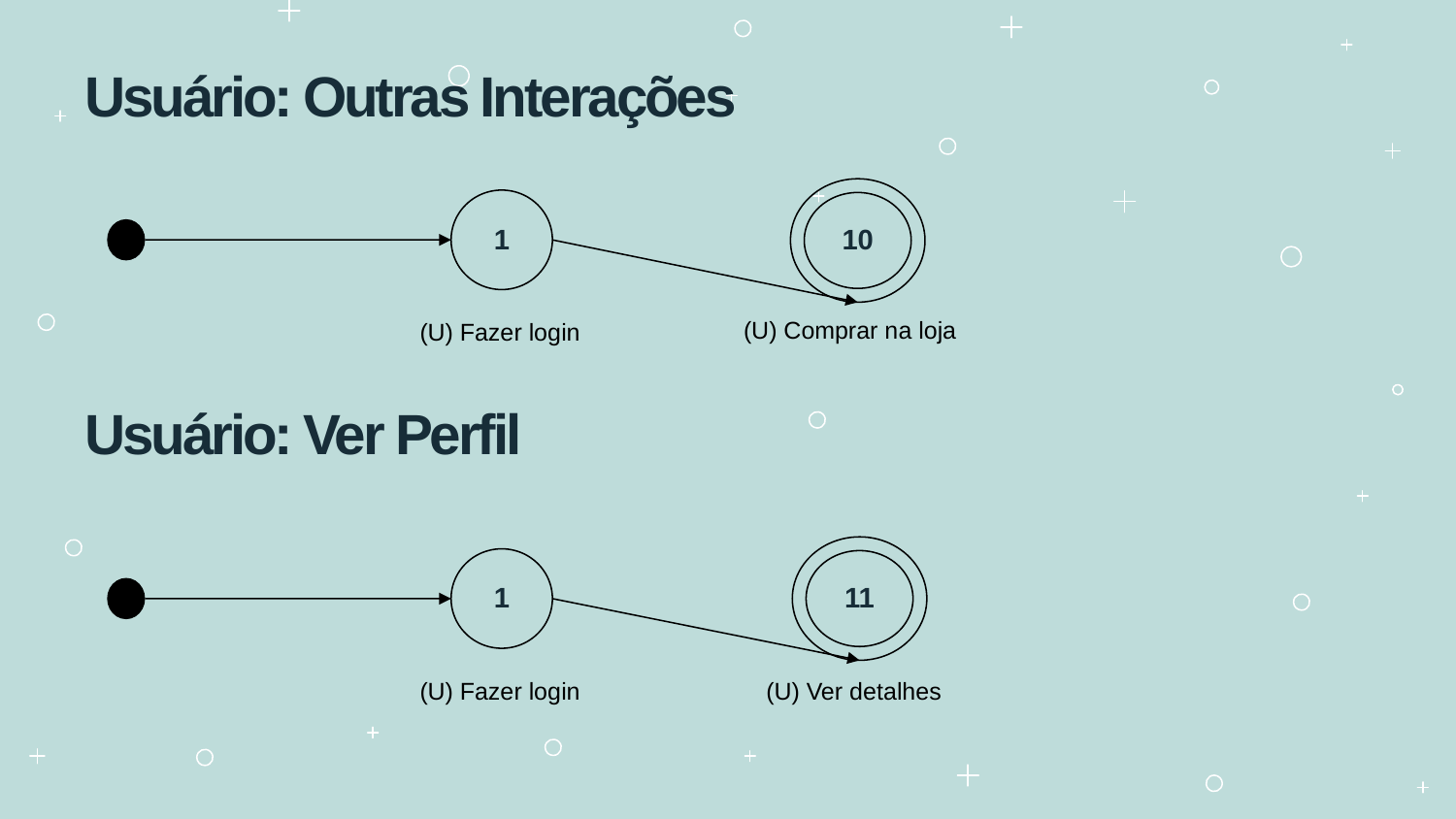

Usuário: Outras Interações
10
1

(U) Comprar na loja
(U) Fazer login
Usuário: Ver Perfil
11
1

(U) Fazer login
(U) Ver detalhes